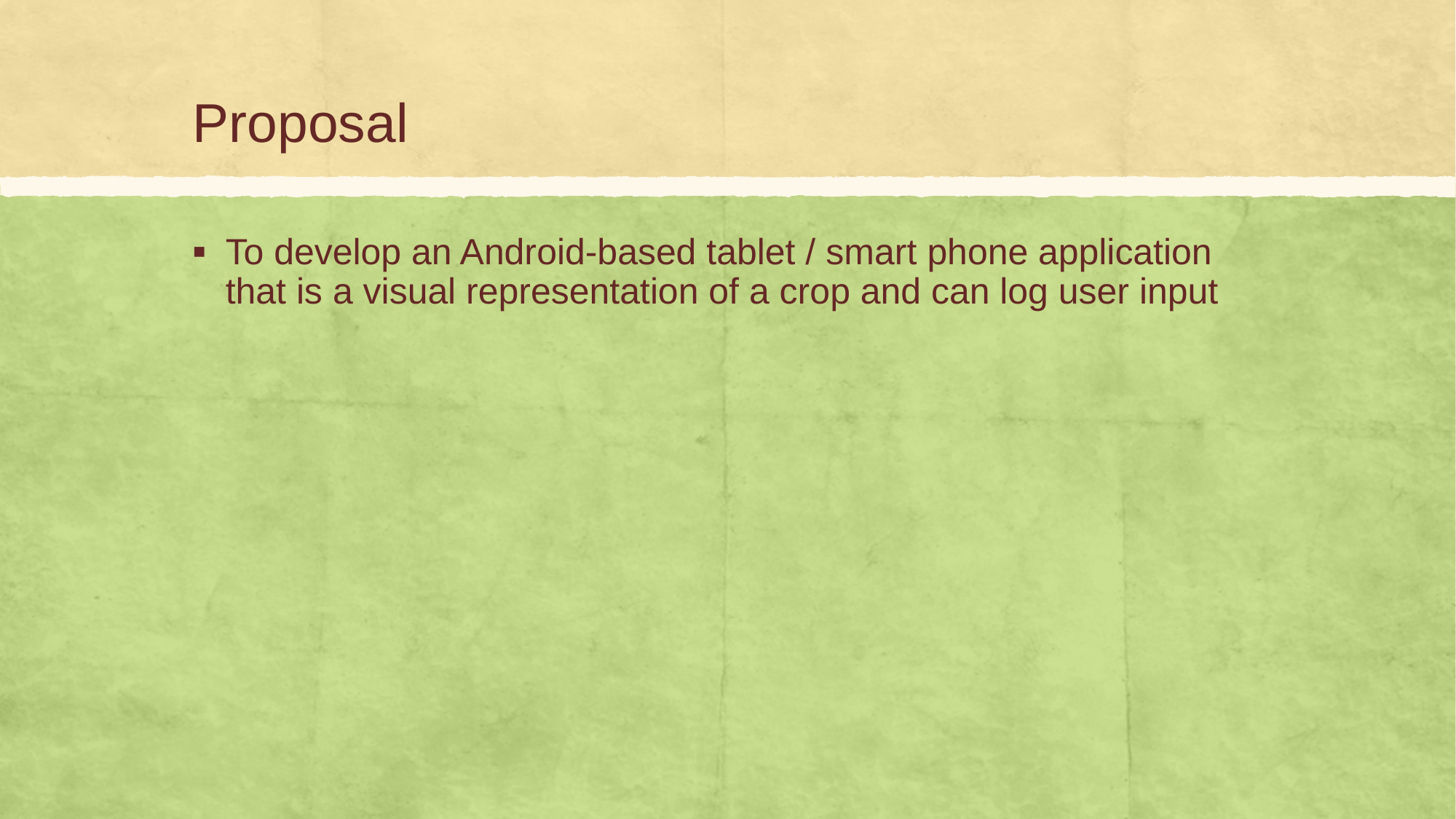

# Proposal
To develop an Android-based tablet / smart phone application that is a visual representation of a crop and can log user input